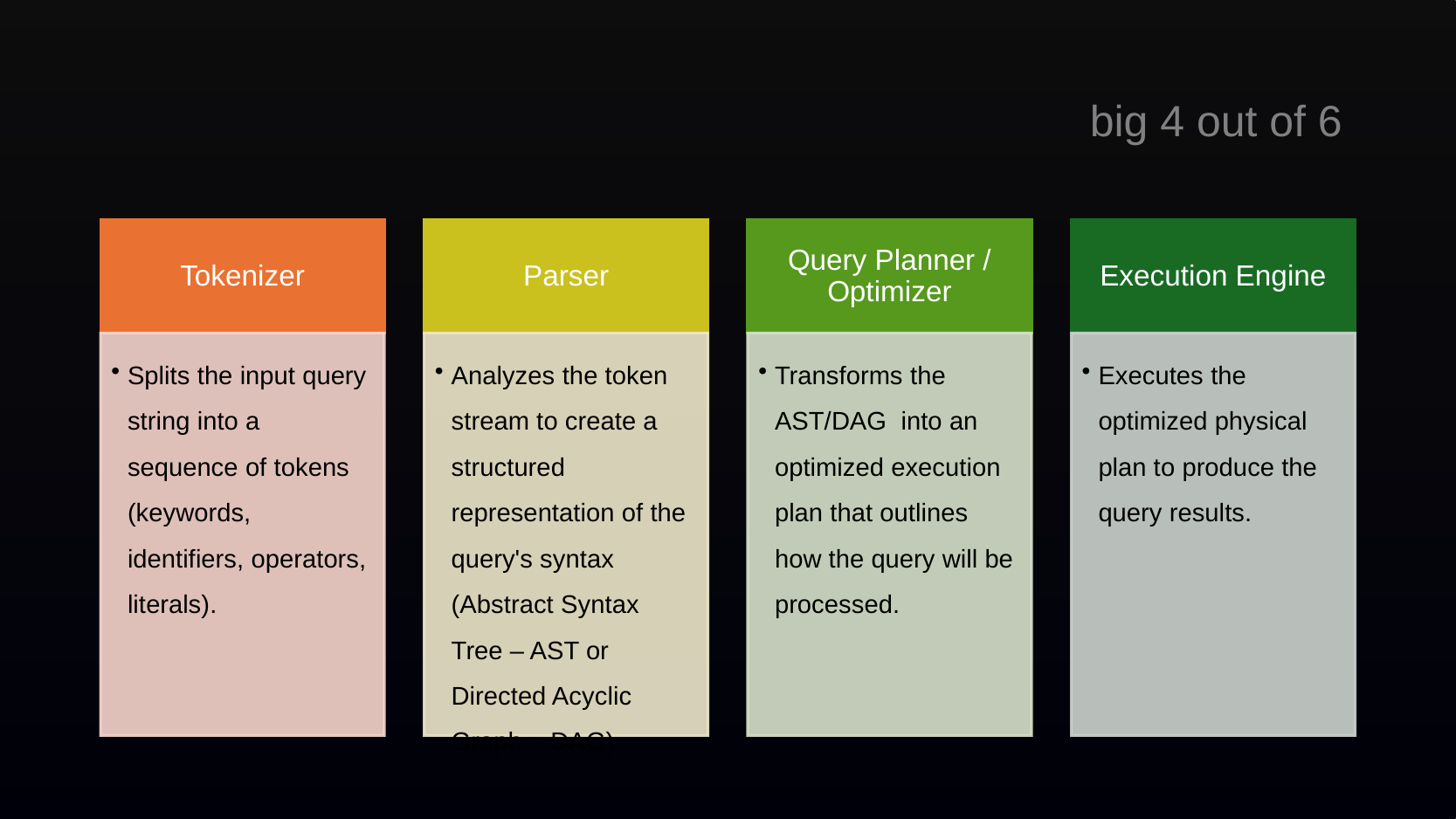

# big 4 out of 6
Tokenizer
Splits the input query string into a sequence of tokens (keywords, identifiers, operators, literals).
Parser
Analyzes the token stream to create a structured representation of the query's syntax (Abstract Syntax Tree – AST or Directed Acyclic Graph – DAG)
Query Planner / Optimizer
Transforms the AST/DAG  into an optimized execution plan that outlines how the query will be processed.
Execution Engine
Executes the optimized physical plan to produce the query results.